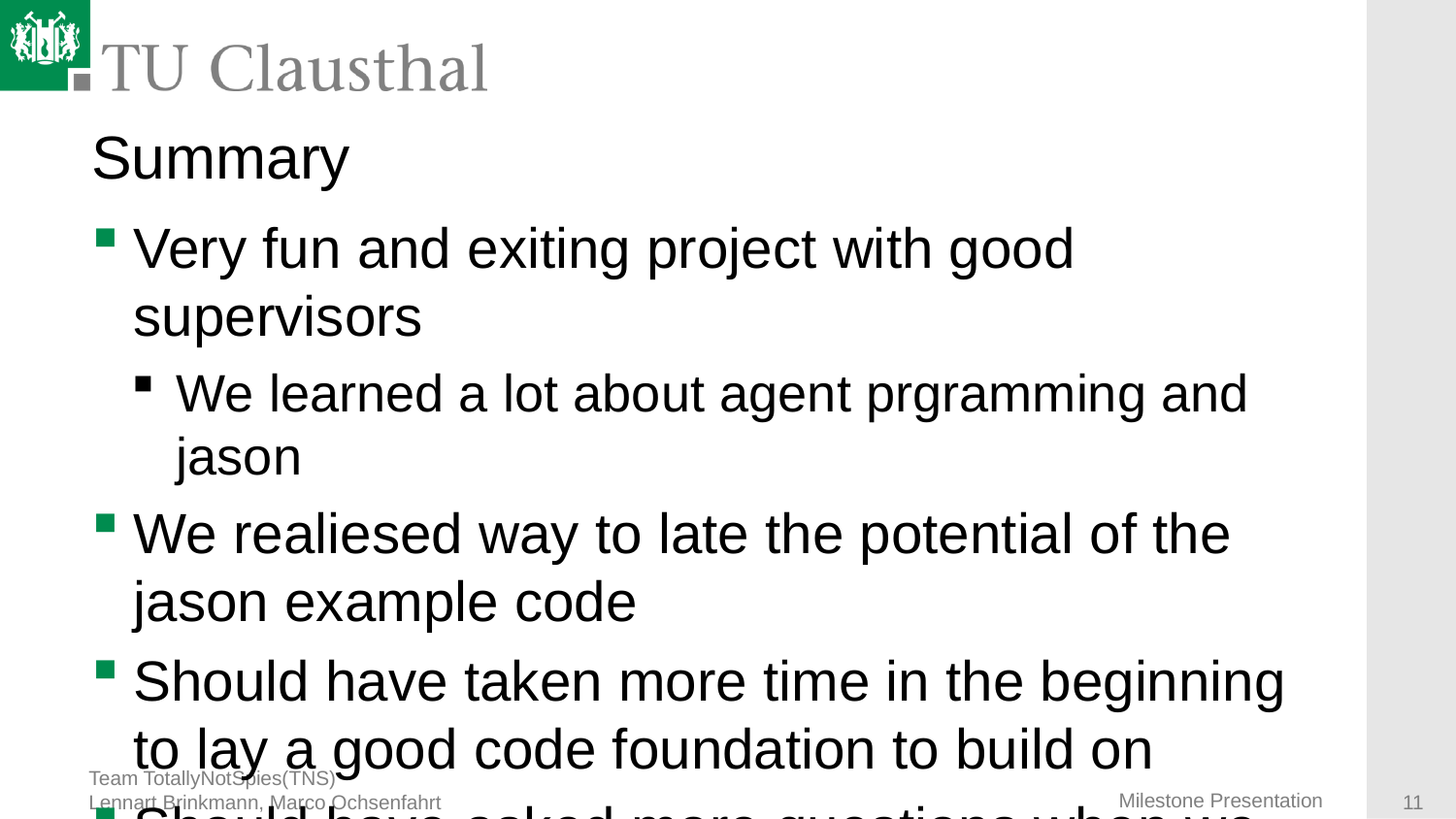

# Summary
Very fun and exiting project with good supervisors
We learned a lot about agent prgramming and jason
We realiesed way to late the potential of the jason example code
Should have taken more time in the beginning to lay a good code foundation to build on
Should have asked more questions when we got stuck